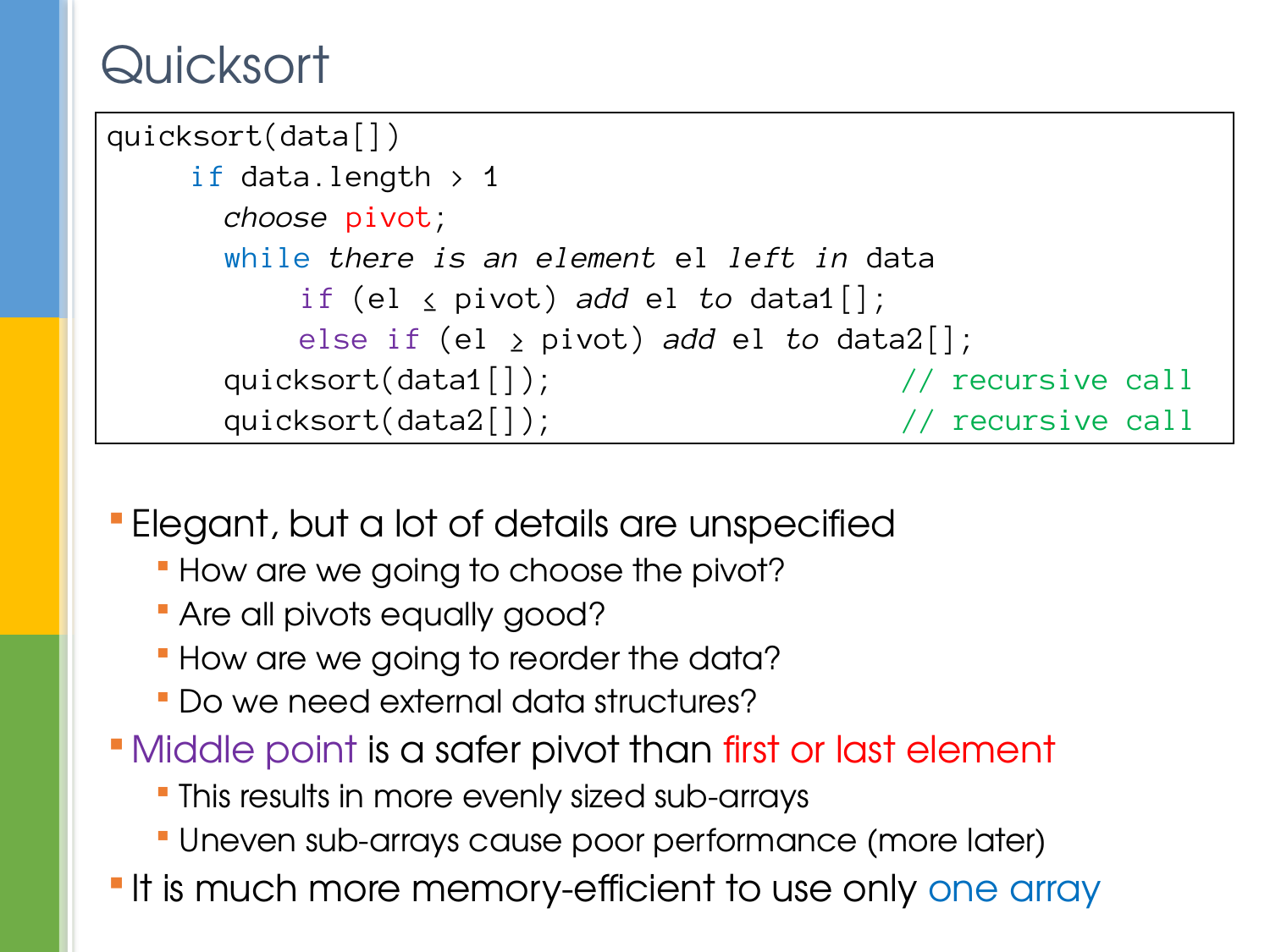

# Quicksort
quicksort(data[])
	  if data.length > 1
	    choose pivot;
	    while there is an element el left in data
		 if (el ≤ pivot) add el to data1[];
		 else if (el ≥ pivot) add el to data2[];
	    quicksort(data1[]);                    // recursive call
	    quicksort(data2[]);                    // recursive call
Elegant, but a lot of details are unspecified
How are we going to choose the pivot?
Are all pivots equally good?
How are we going to reorder the data?
Do we need external data structures?
Middle point is a safer pivot than first or last element
This results in more evenly sized sub-arrays
Uneven sub-arrays cause poor performance (more later)
It is much more memory-efficient to use only one array